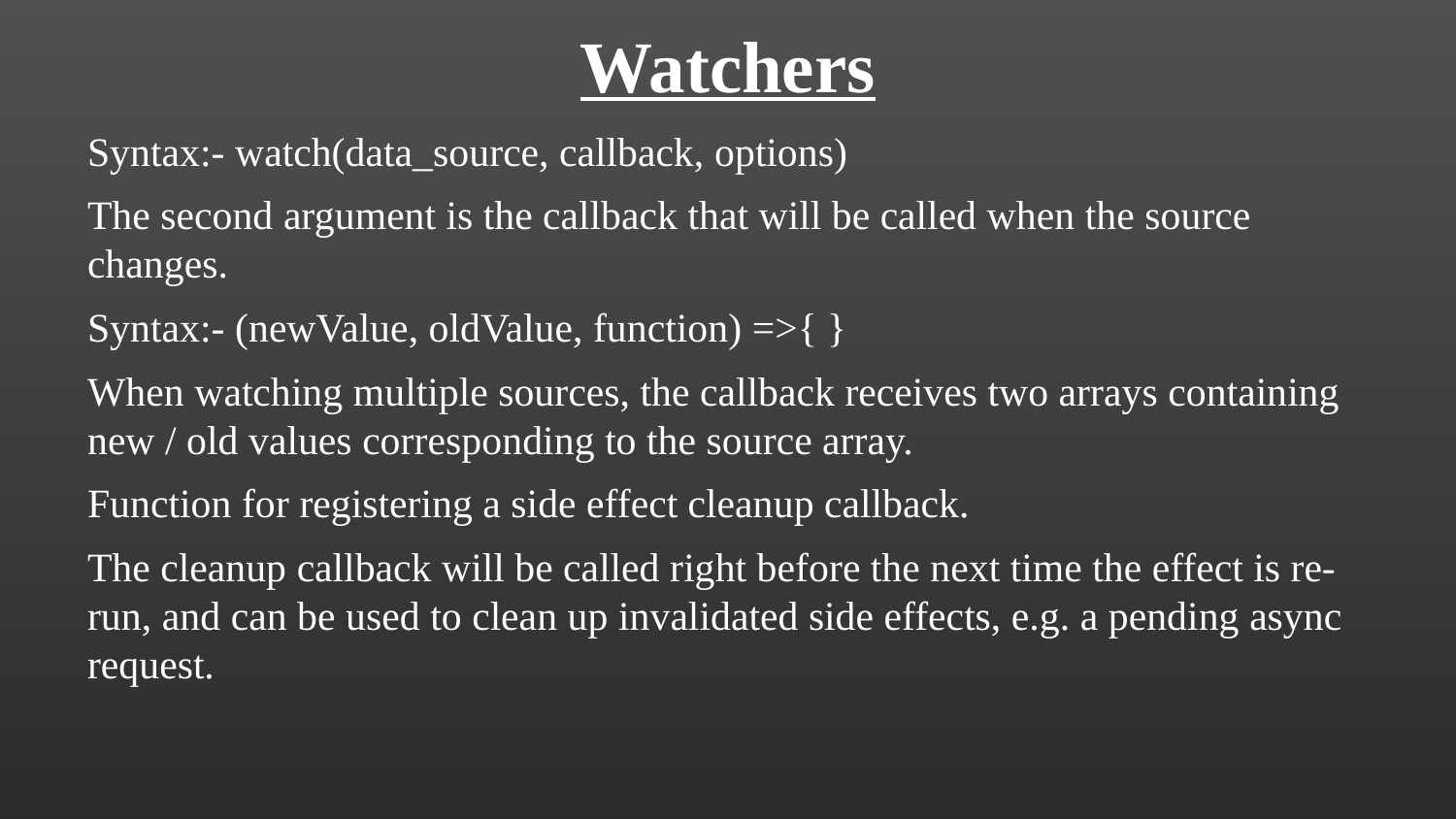

Watchers
Syntax:- watch(data_source, callback, options)
The second argument is the callback that will be called when the source changes.
Syntax:- (newValue, oldValue, function) =>{ }
When watching multiple sources, the callback receives two arrays containing new / old values corresponding to the source array.
Function for registering a side effect cleanup callback.
The cleanup callback will be called right before the next time the effect is re-run, and can be used to clean up invalidated side effects, e.g. a pending async request.